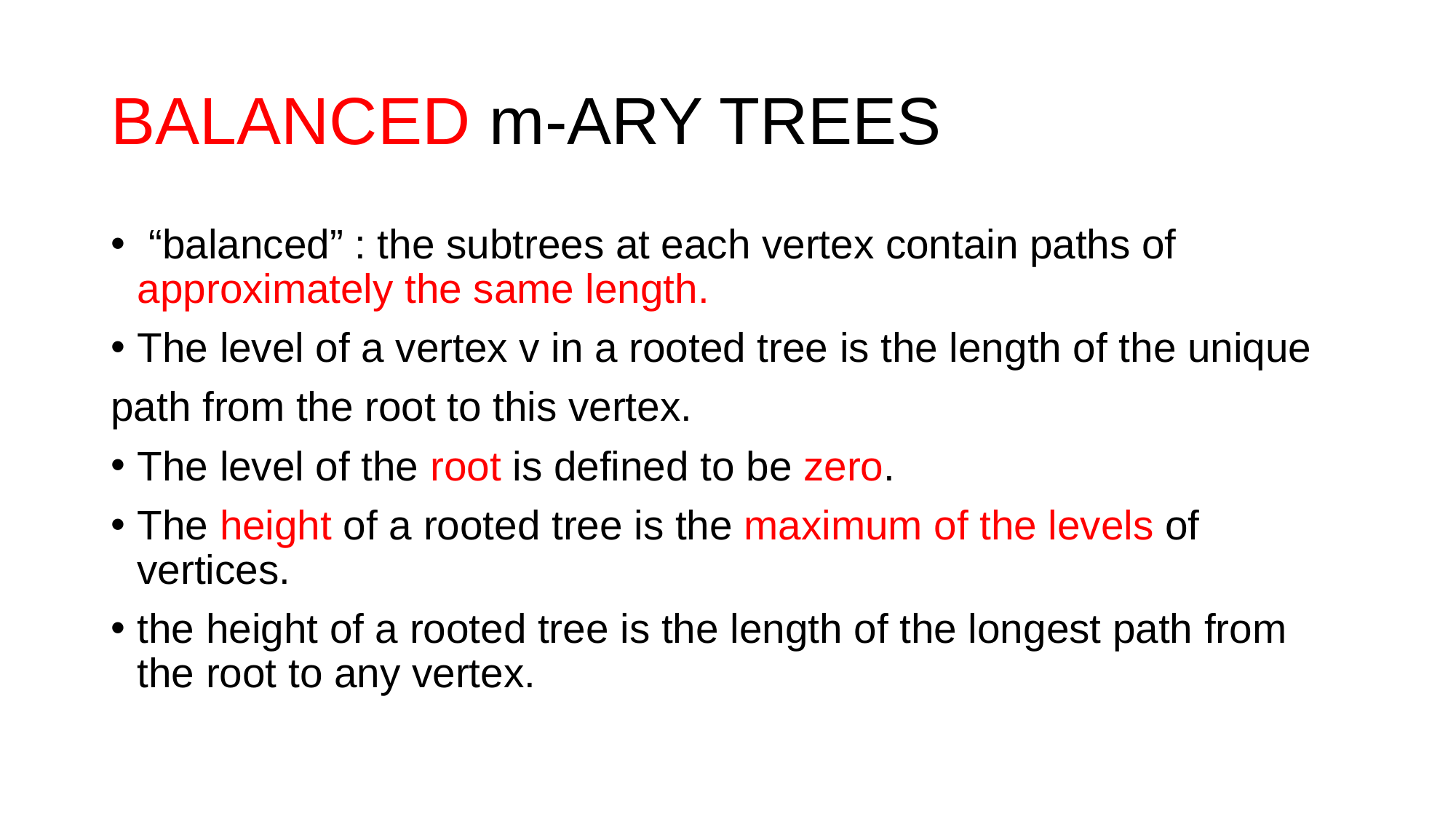

# BALANCED m-ARY TREES
 “balanced” : the subtrees at each vertex contain paths of approximately the same length.
The level of a vertex v in a rooted tree is the length of the unique
path from the root to this vertex.
The level of the root is defined to be zero.
The height of a rooted tree is the maximum of the levels of vertices.
the height of a rooted tree is the length of the longest path from the root to any vertex.